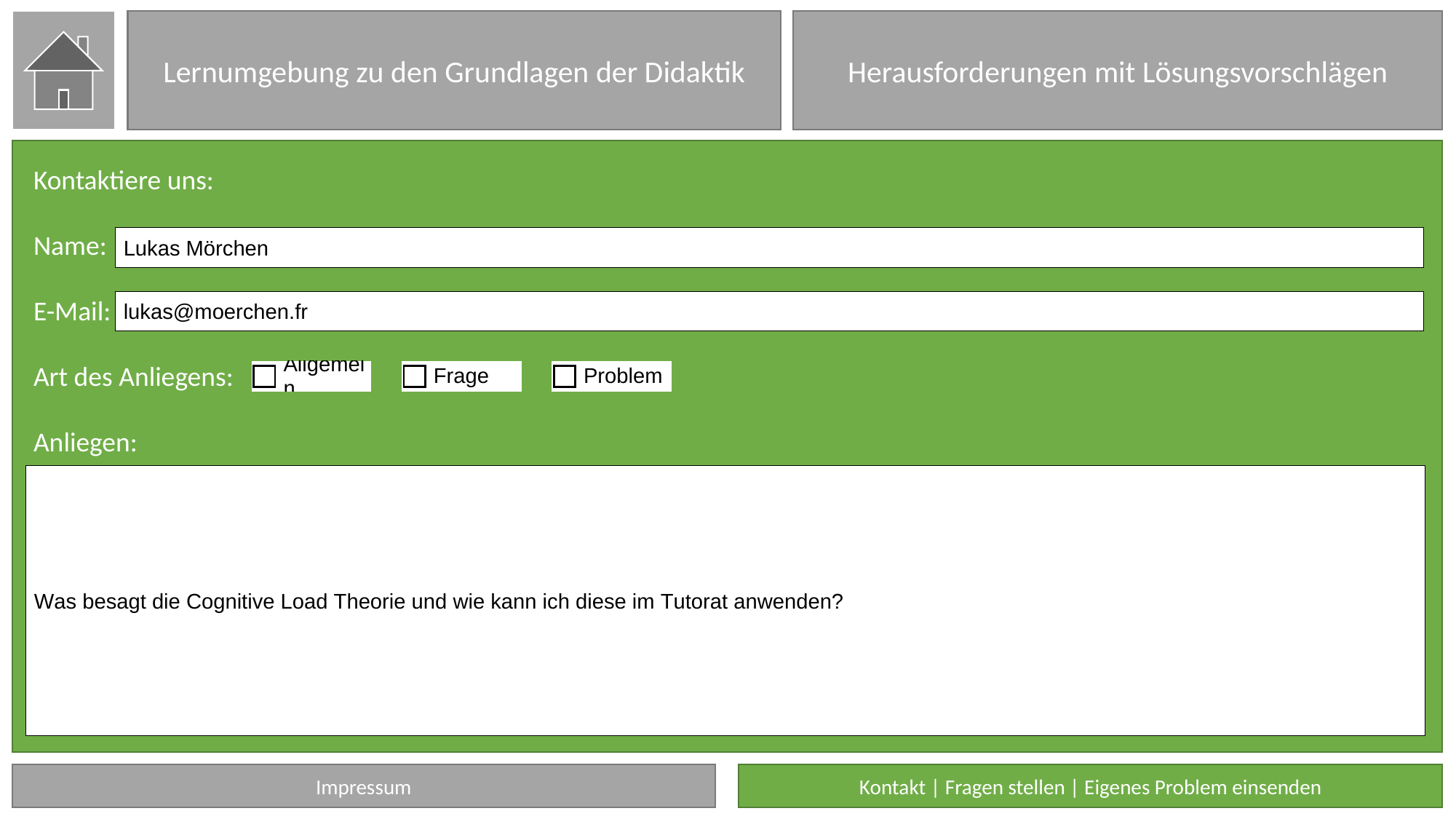

Lernumgebung zu den Grundlagen der Didaktik
Herausforderungen mit Lösungsvorschlägen
Kontaktiere uns:

Name:

E-Mail:

Art des Anliegens:

Anliegen:

Impressum
Kontakt | Fragen stellen | Eigenes Problem einsenden